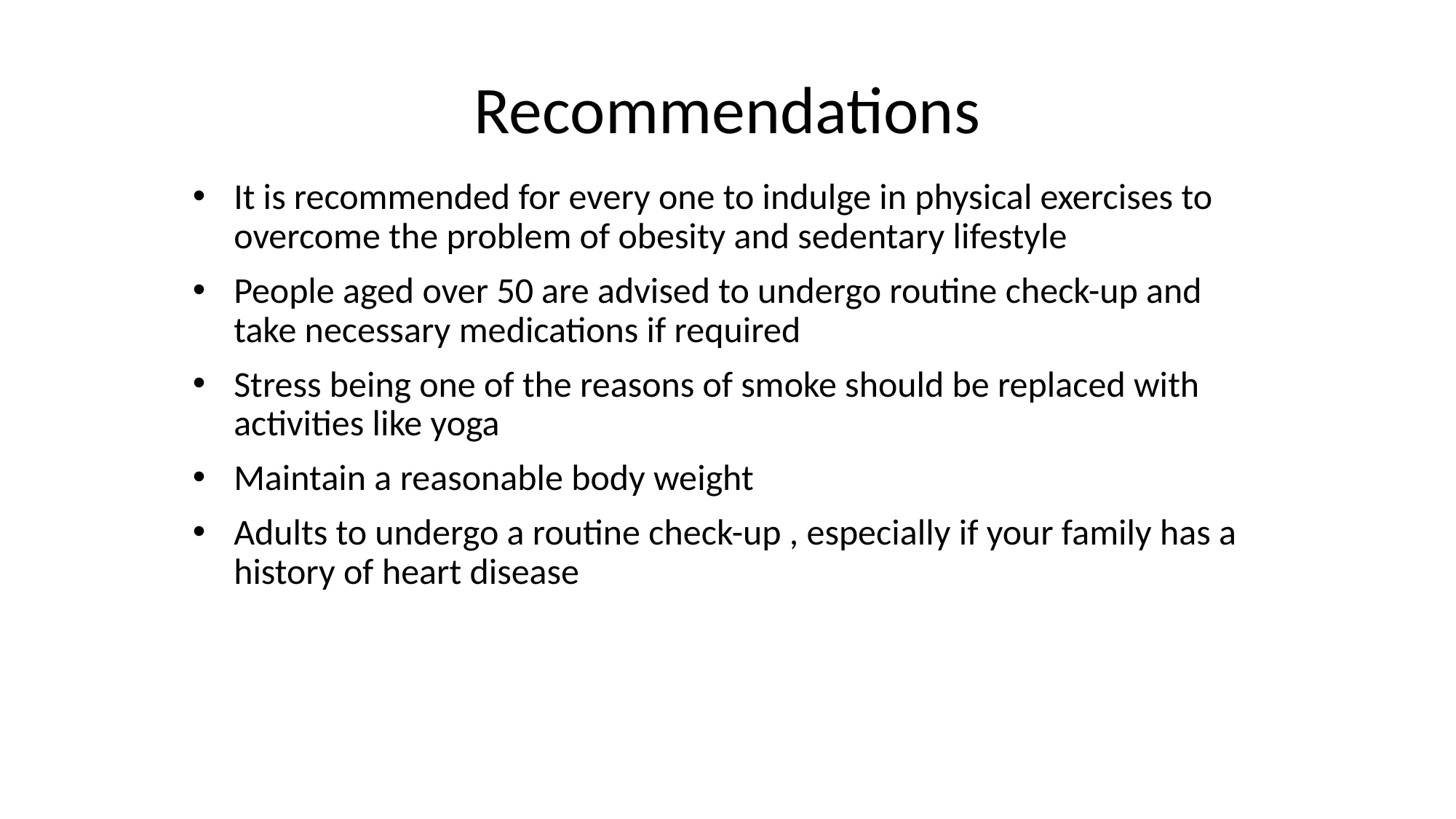

# Recommendations
It is recommended for every one to indulge in physical exercises to overcome the problem of obesity and sedentary lifestyle
People aged over 50 are advised to undergo routine check-up and take necessary medications if required
Stress being one of the reasons of smoke should be replaced with activities like yoga
Maintain a reasonable body weight
Adults to undergo a routine check-up , especially if your family has a history of heart disease